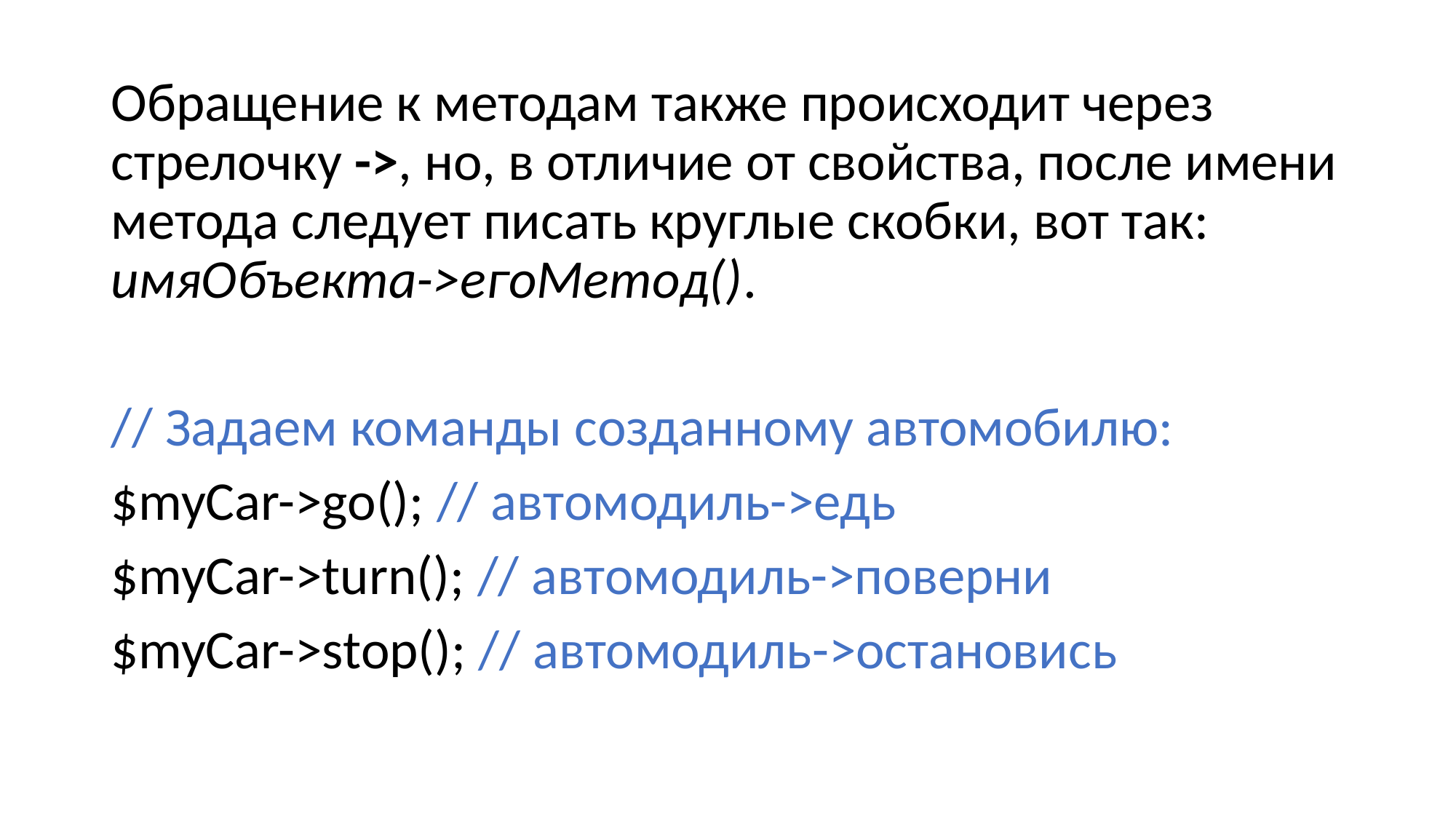

#
Обращение к методам также происходит через стрелочку ->, но, в отличие от свойства, после имени метода следует писать круглые скобки, вот так: имяОбъекта->егоМетод().

// Задаем команды созданному автомобилю:
$myCar->go(); // автомодиль->едь
$myCar->turn(); // автомодиль->поверни
$myCar->stop(); // автомодиль->остановись